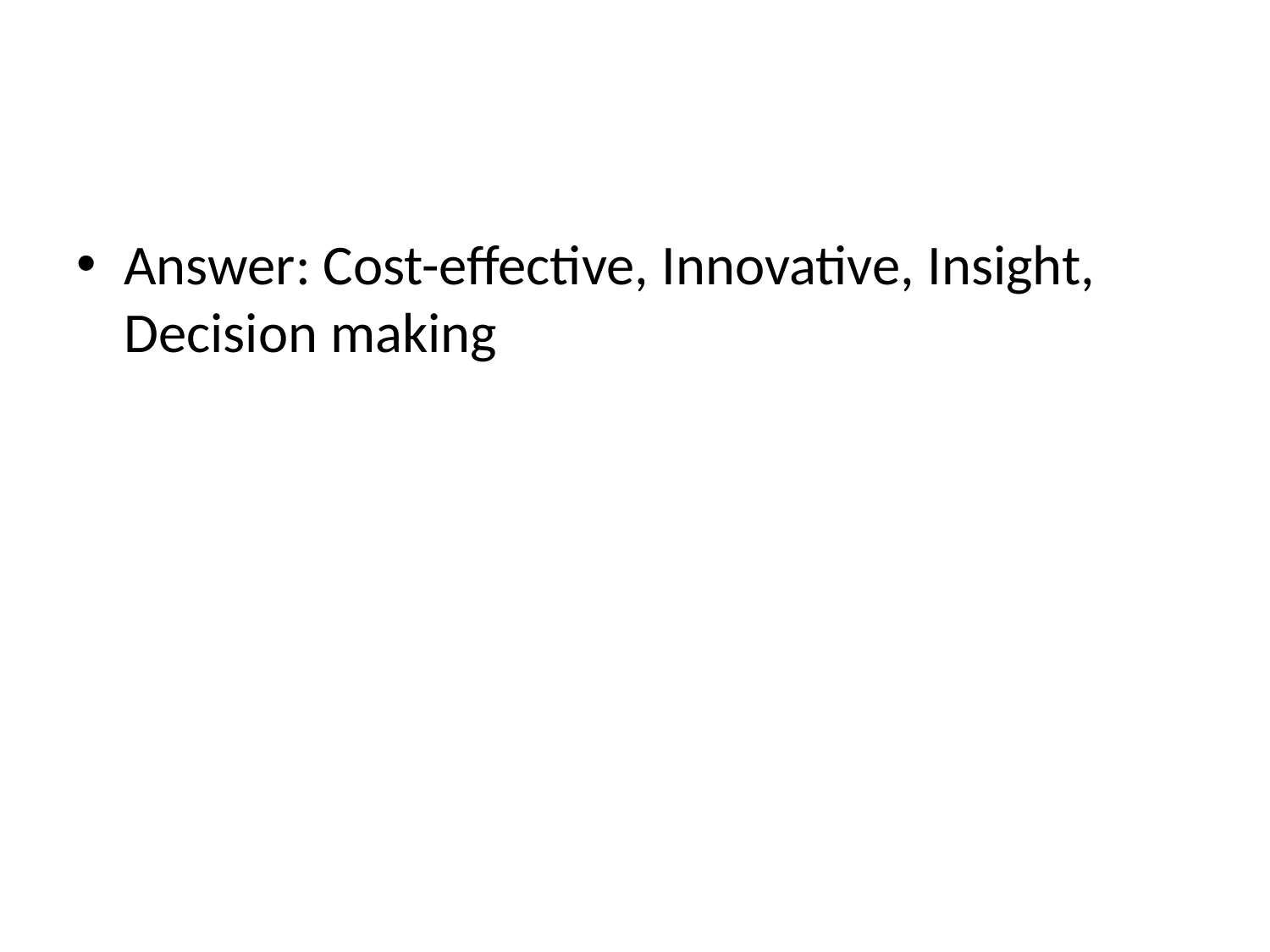

#
Answer: Cost-effective, Innovative, Insight, Decision making